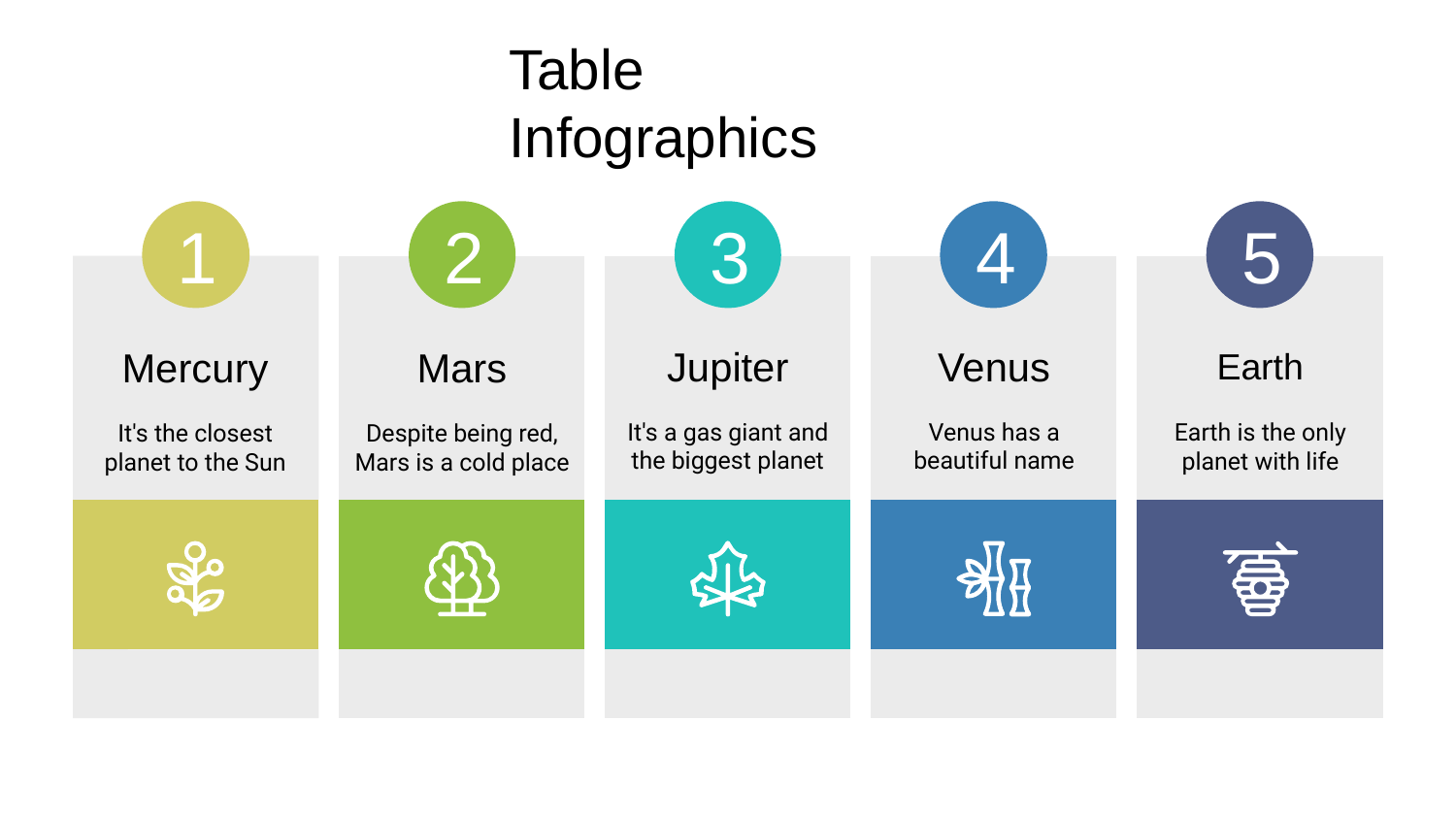

# Table Infographics

1

Mercury
It's the closest planet to the Sun

2

Mars
Despite being red, Mars is a cold place

3

Jupiter
It's a gas giant and the biggest planet

4

Venus
Venus has a beautiful name

5

Earth
Earth is the only planet with life